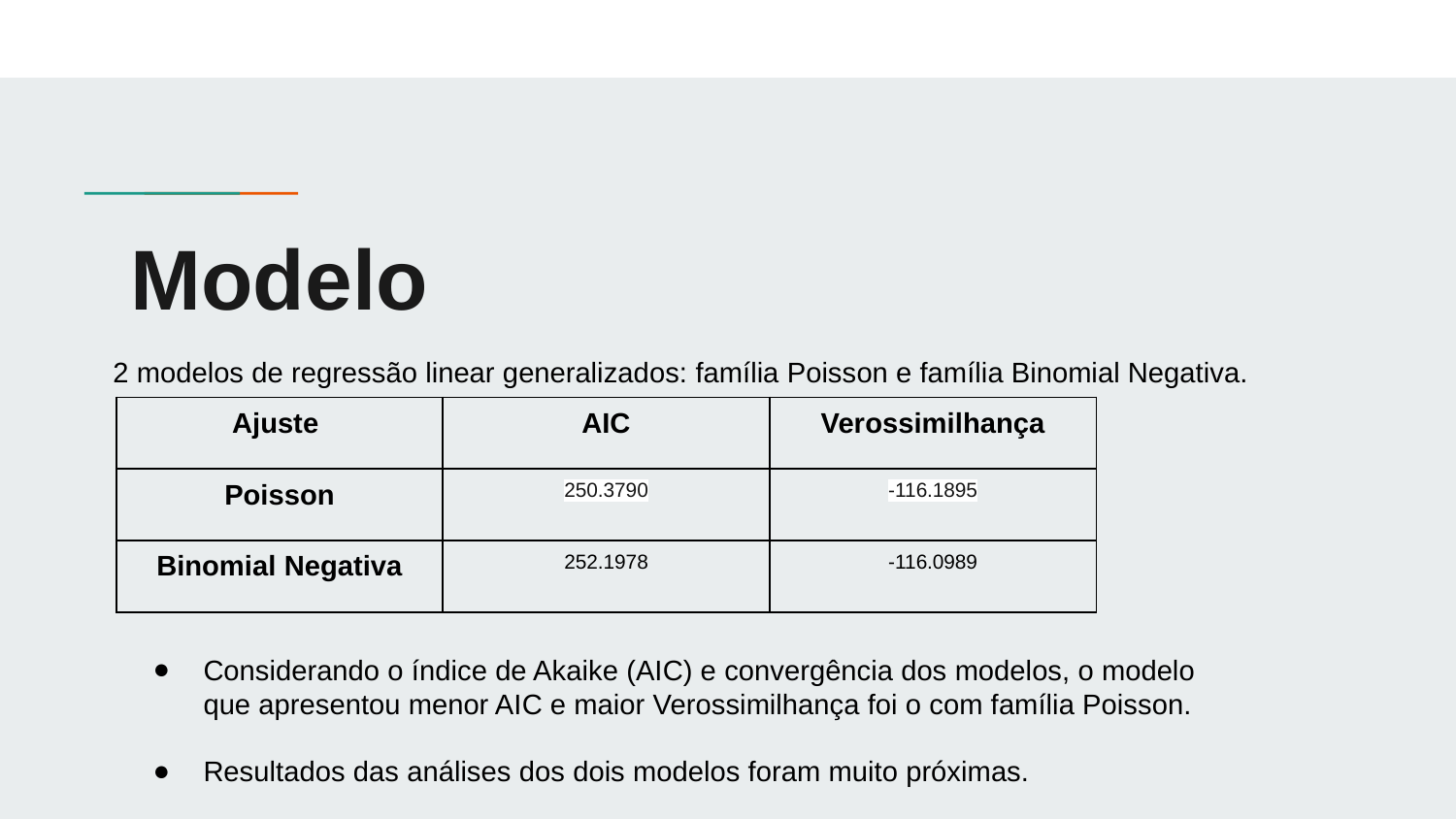

# Modelo
2 modelos de regressão linear generalizados: família Poisson e família Binomial Negativa.

| Ajuste | AIC | Verossimilhança |
| --- | --- | --- |
| Poisson | 250.3790 | -116.1895 |
| Binomial Negativa | 252.1978 | -116.0989 |
Considerando o índice de Akaike (AIC) e convergência dos modelos, o modelo que apresentou menor AIC e maior Verossimilhança foi o com família Poisson.

Resultados das análises dos dois modelos foram muito próximas.